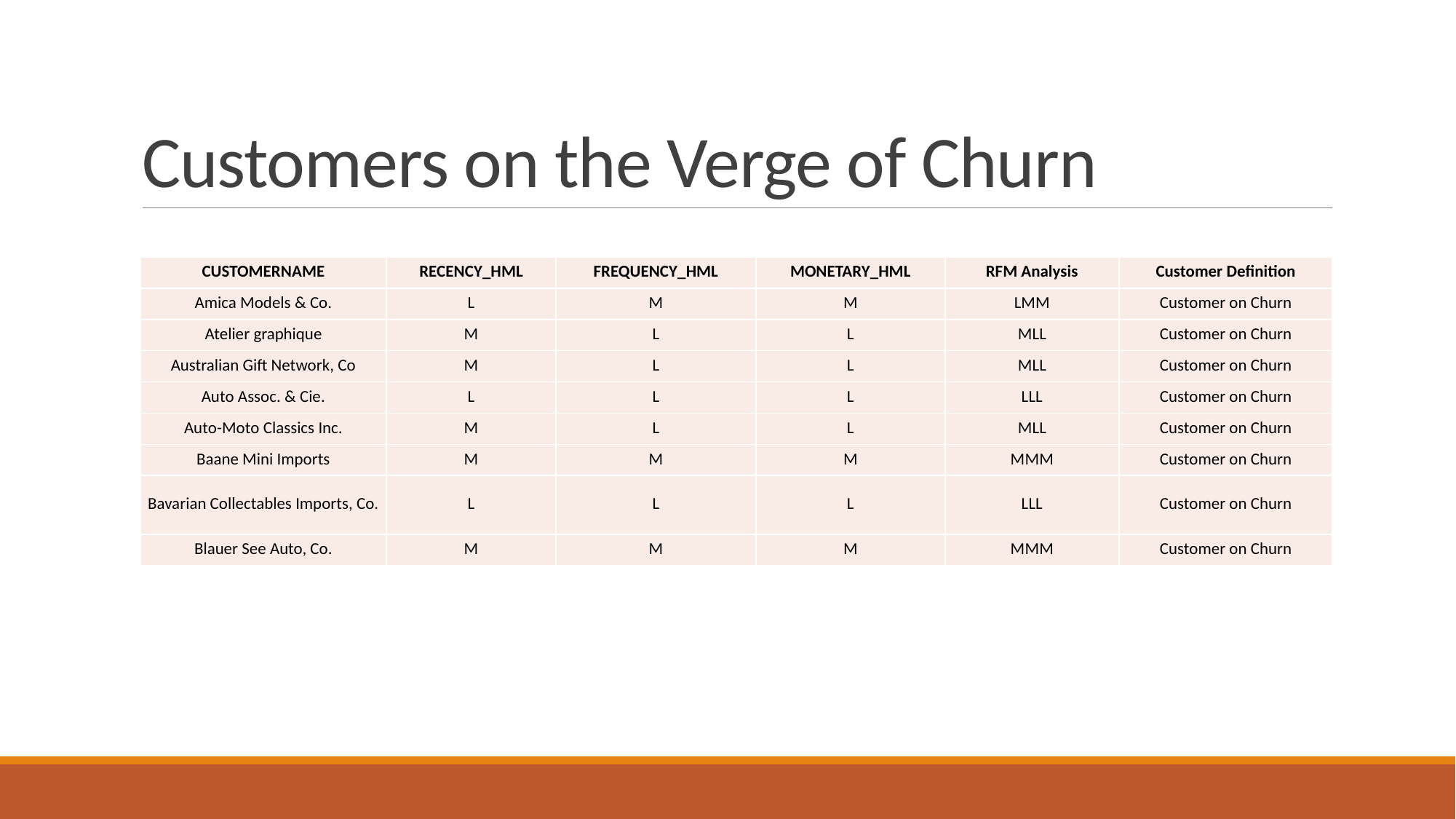

# Customers on the Verge of Churn
| CUSTOMERNAME | RECENCY\_HML | FREQUENCY\_HML | MONETARY\_HML | RFM Analysis | Customer Definition |
| --- | --- | --- | --- | --- | --- |
| Amica Models & Co. | L | M | M | LMM | Customer on Churn |
| Atelier graphique | M | L | L | MLL | Customer on Churn |
| Australian Gift Network, Co | M | L | L | MLL | Customer on Churn |
| Auto Assoc. & Cie. | L | L | L | LLL | Customer on Churn |
| Auto-Moto Classics Inc. | M | L | L | MLL | Customer on Churn |
| Baane Mini Imports | M | M | M | MMM | Customer on Churn |
| Bavarian Collectables Imports, Co. | L | L | L | LLL | Customer on Churn |
| Blauer See Auto, Co. | M | M | M | MMM | Customer on Churn |